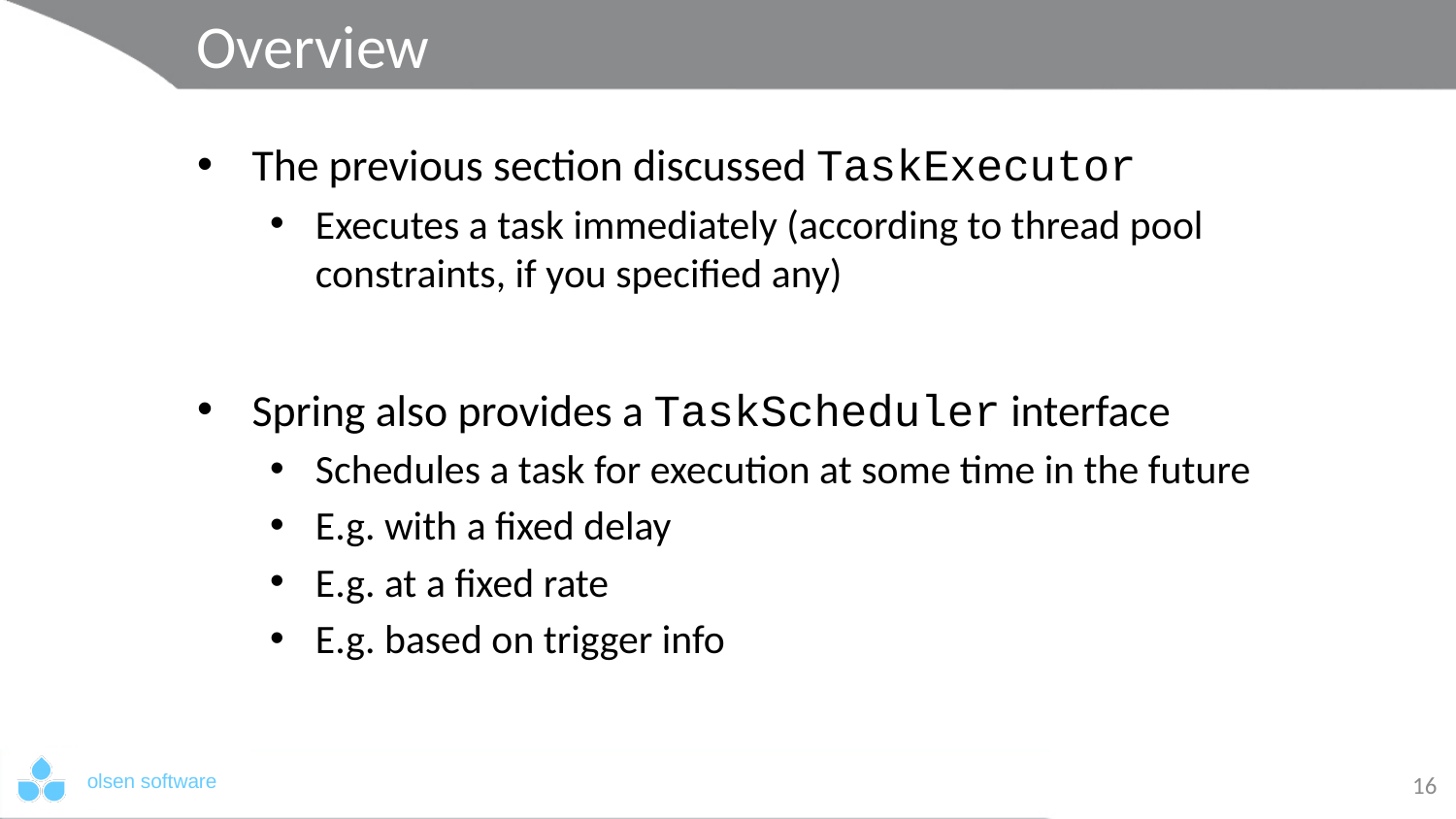

# Overview
The previous section discussed TaskExecutor
Executes a task immediately (according to thread pool constraints, if you specified any)

Spring also provides a TaskScheduler interface
Schedules a task for execution at some time in the future
E.g. with a fixed delay
E.g. at a fixed rate
E.g. based on trigger info
16